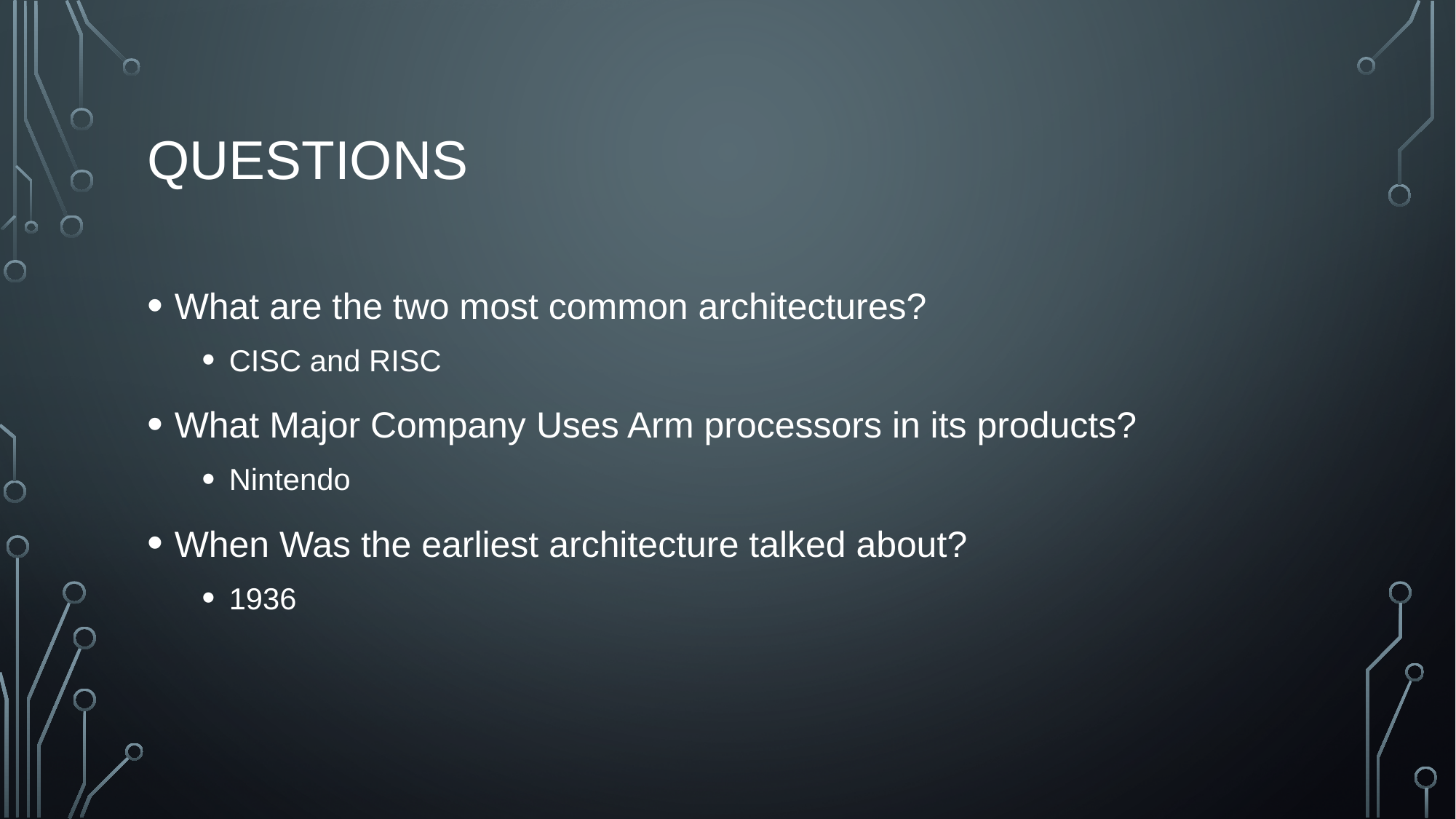

# Questions
What are the two most common architectures?
CISC and RISC
What Major Company Uses Arm processors in its products?
Nintendo
When Was the earliest architecture talked about?
1936